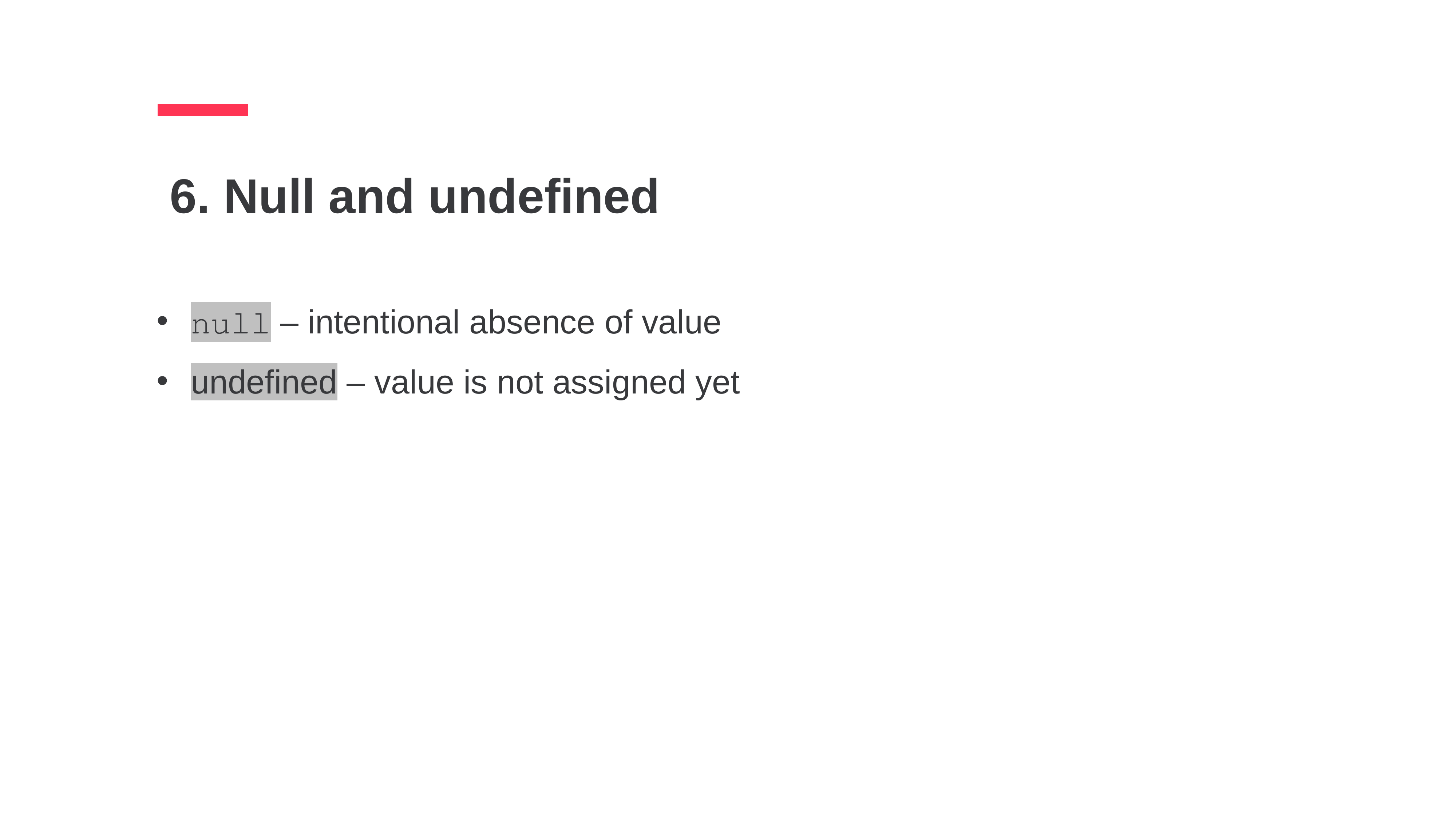

6. Null and undefined
null – intentional absence of value
undefined – value is not assigned yet